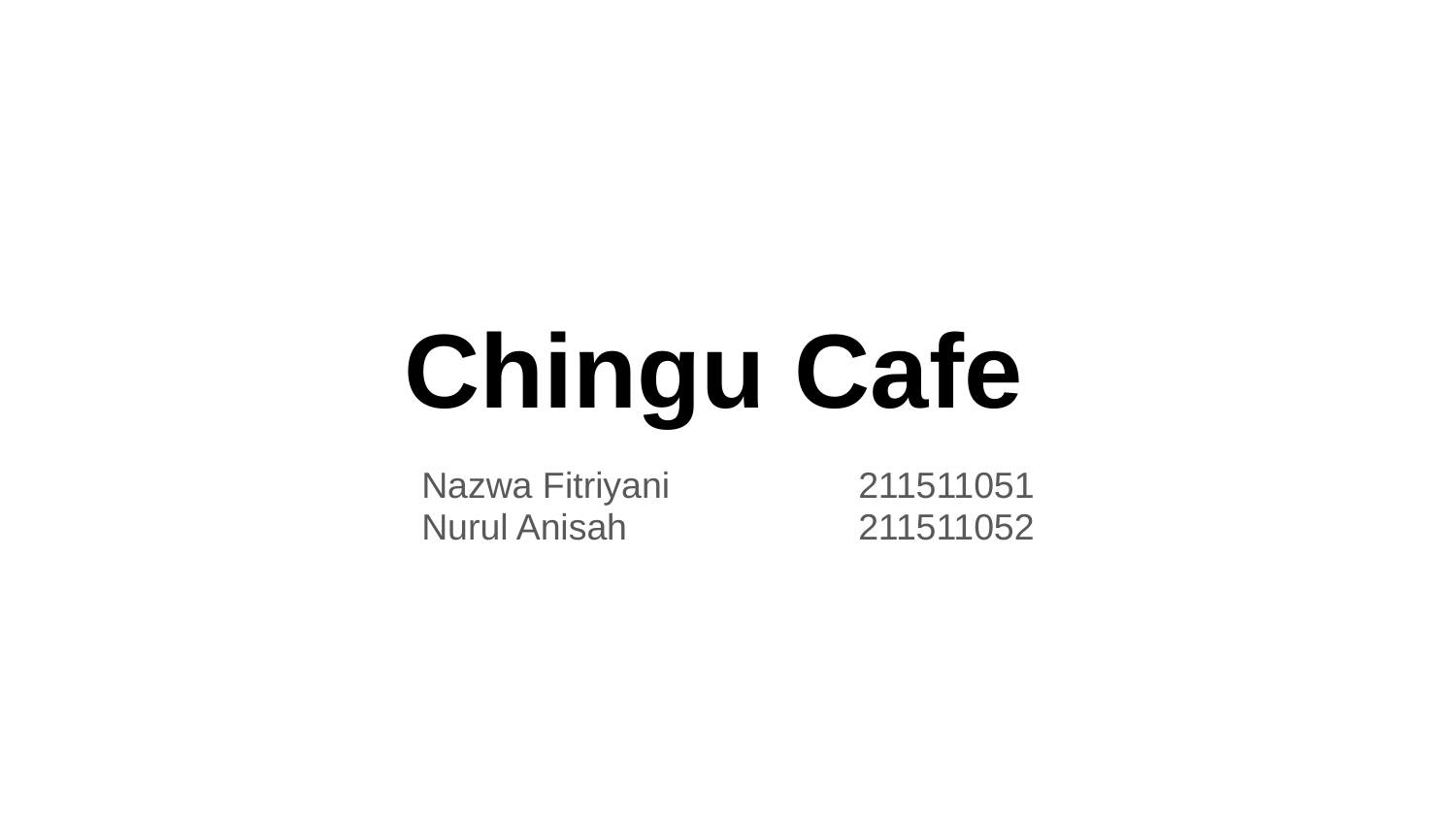

# Chingu Cafe
Nazwa Fitriyani 		211511051
Nurul Anisah 		211511052